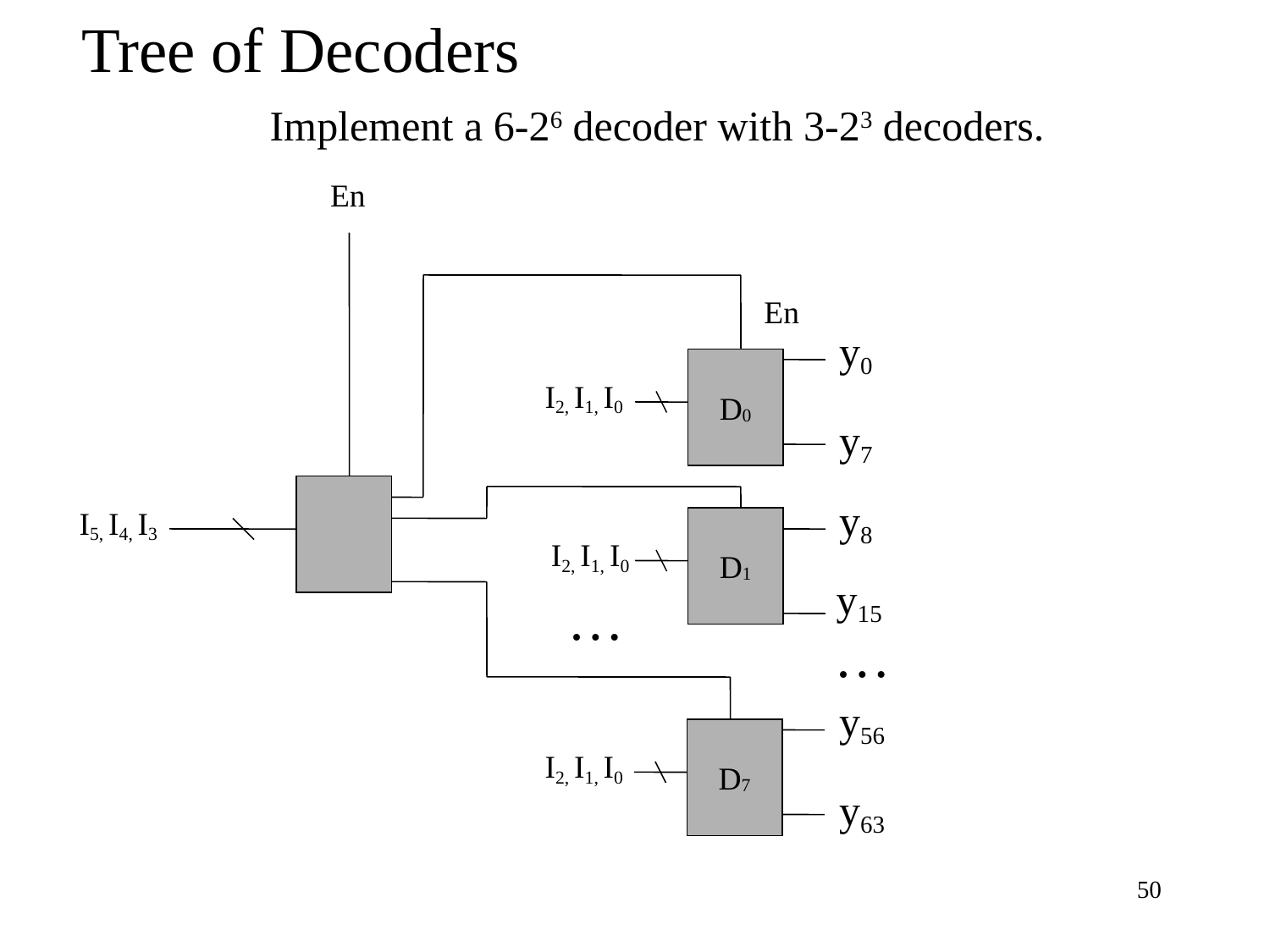

Tree of Decoders
Implement a 6-26 decoder with 3-23 decoders.
En

En
y0
D0

I2, I1, I0

y7

y8
I5, I4, I3

D1

I2, I1, I0

y15
…

…

y56
D7

I2, I1, I0

y63

50